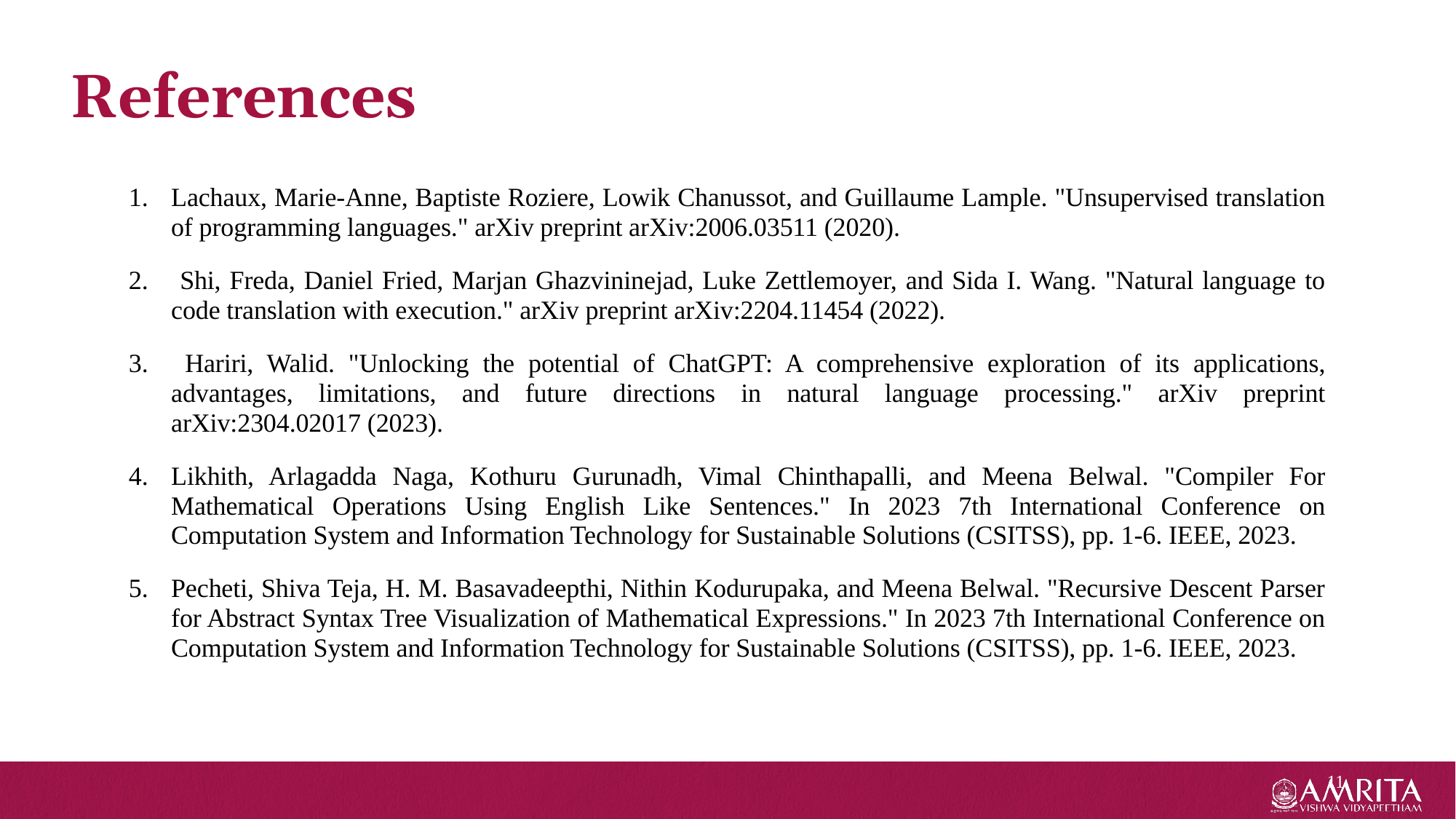

References

Lachaux, Marie-Anne, Baptiste Roziere, Lowik Chanussot, and Guillaume Lample. "Unsupervised translation of programming languages." arXiv preprint arXiv:2006.03511 (2020).
 Shi, Freda, Daniel Fried, Marjan Ghazvininejad, Luke Zettlemoyer, and Sida I. Wang. "Natural language to code translation with execution." arXiv preprint arXiv:2204.11454 (2022).
 Hariri, Walid. "Unlocking the potential of ChatGPT: A comprehensive exploration of its applications, advantages, limitations, and future directions in natural language processing." arXiv preprint arXiv:2304.02017 (2023).
Likhith, Arlagadda Naga, Kothuru Gurunadh, Vimal Chinthapalli, and Meena Belwal. "Compiler For Mathematical Operations Using English Like Sentences." In 2023 7th International Conference on Computation System and Information Technology for Sustainable Solutions (CSITSS), pp. 1-6. IEEE, 2023.
Pecheti, Shiva Teja, H. M. Basavadeepthi, Nithin Kodurupaka, and Meena Belwal. "Recursive Descent Parser for Abstract Syntax Tree Visualization of Mathematical Expressions." In 2023 7th International Conference on Computation System and Information Technology for Sustainable Solutions (CSITSS), pp. 1-6. IEEE, 2023.

11